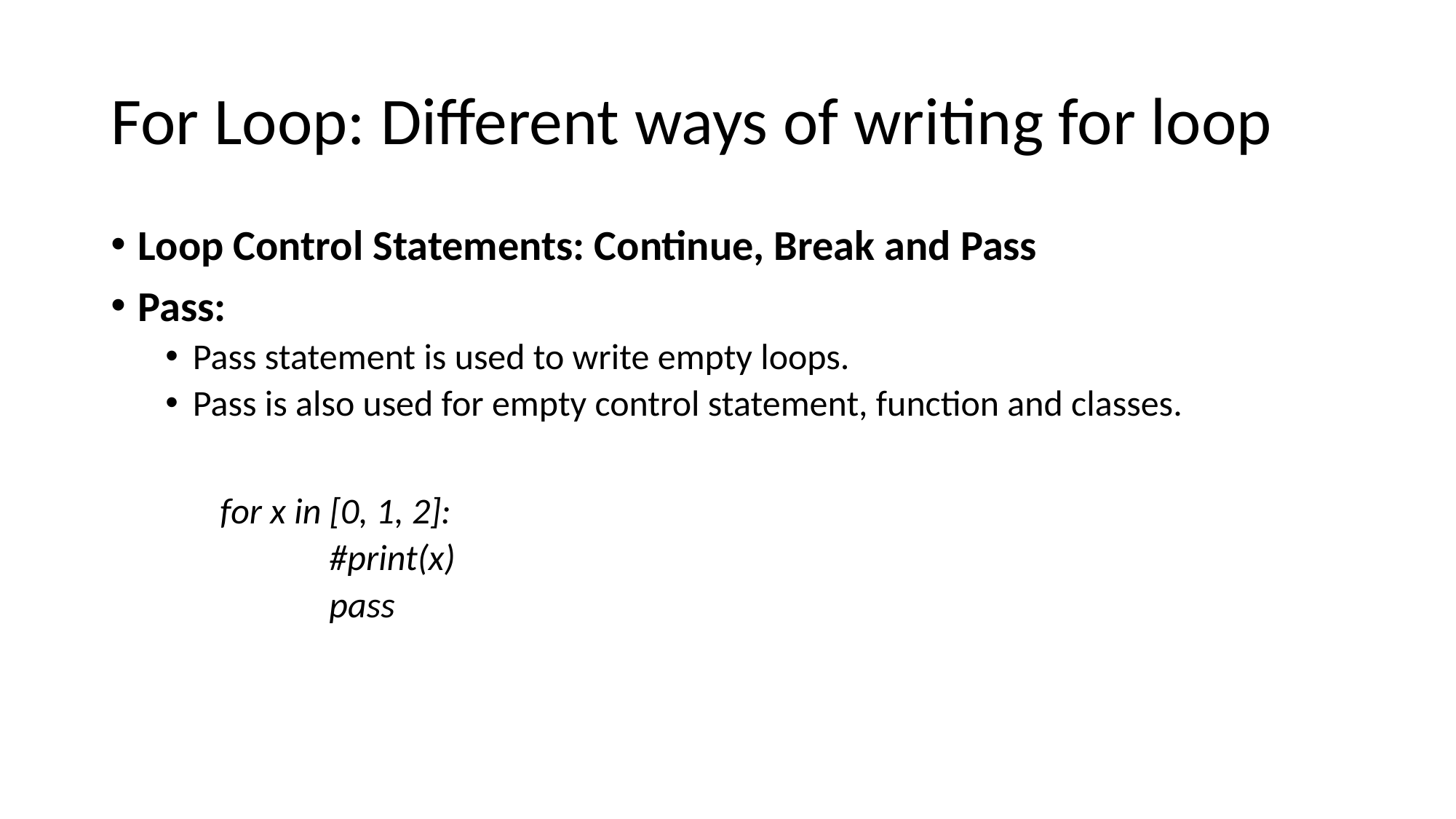

# For Loop: Different ways of writing for loop
Loop Control Statements: Continue, Break and Pass
Pass:
Pass statement is used to write empty loops.
Pass is also used for empty control statement, function and classes.

for x in [0, 1, 2]:
	#print(x)
	pass